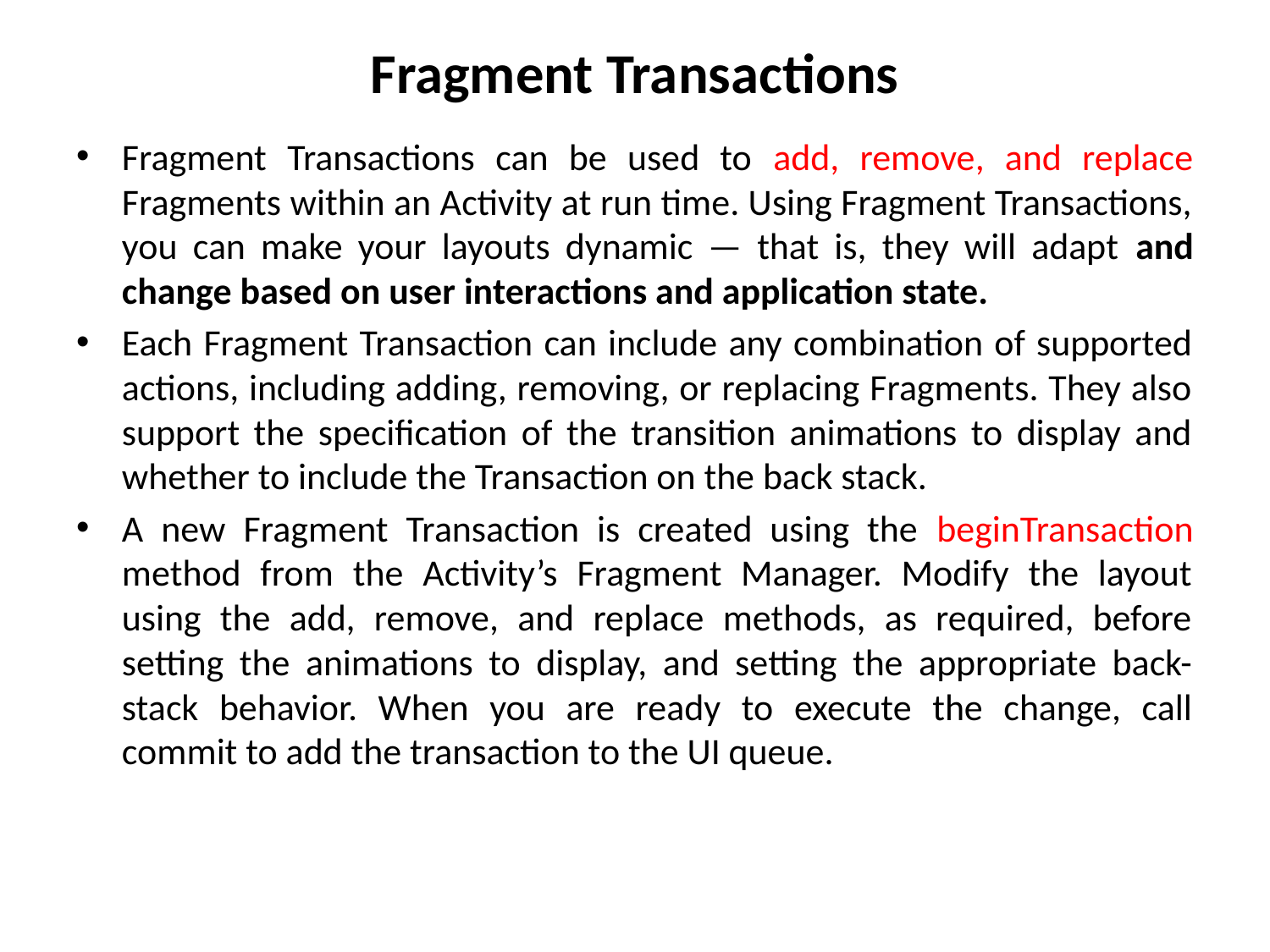

# Fragment Transactions
Fragment Transactions can be used to add, remove, and replace Fragments within an Activity at run time. Using Fragment Transactions, you can make your layouts dynamic — that is, they will adapt and change based on user interactions and application state.
Each Fragment Transaction can include any combination of supported actions, including adding, removing, or replacing Fragments. They also support the specification of the transition animations to display and whether to include the Transaction on the back stack.
A new Fragment Transaction is created using the beginTransaction method from the Activity’s Fragment Manager. Modify the layout using the add, remove, and replace methods, as required, before setting the animations to display, and setting the appropriate back-stack behavior. When you are ready to execute the change, call commit to add the transaction to the UI queue.